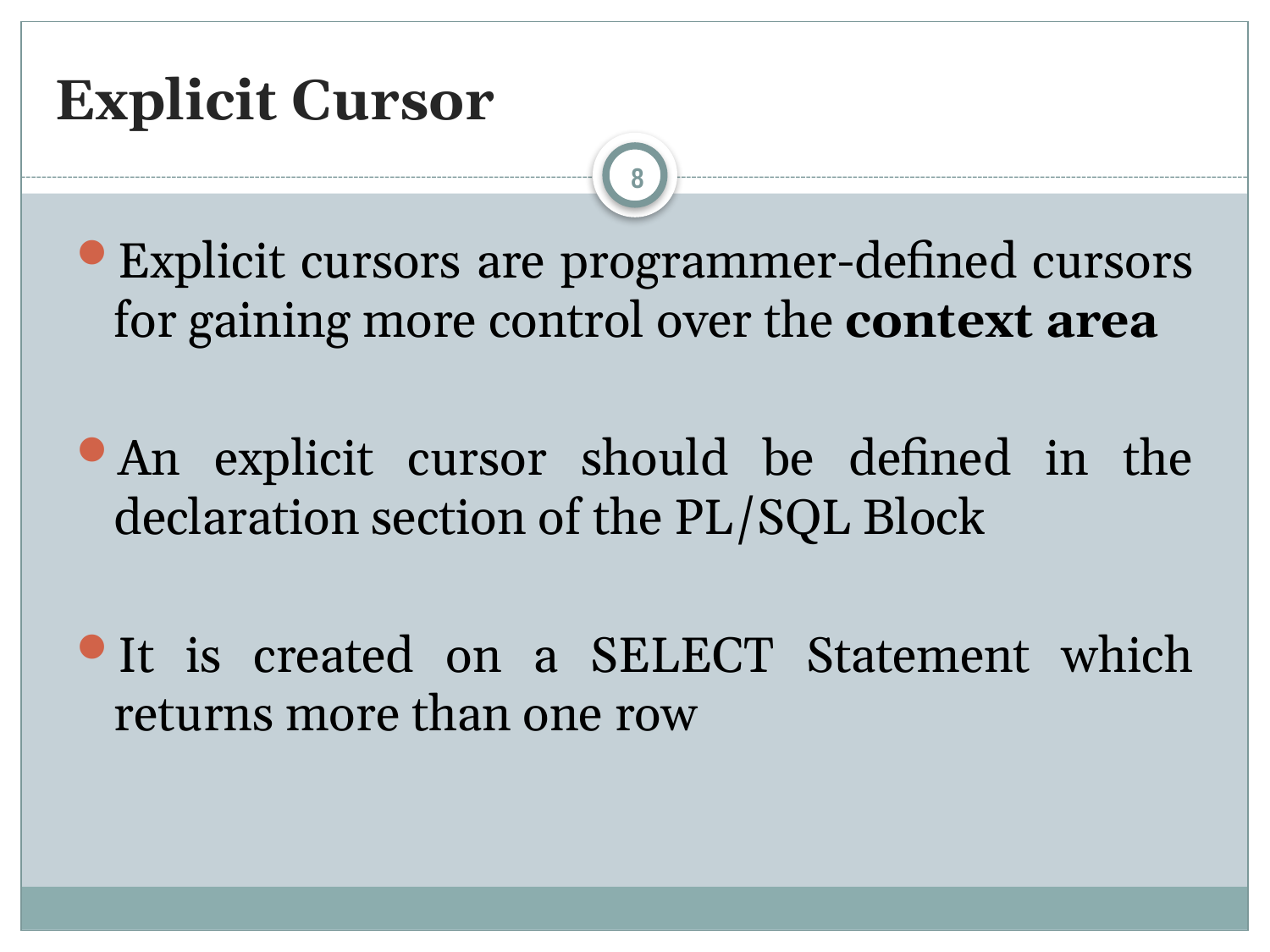

# Explicit Cursor
8
Explicit cursors are programmer-defined cursors for gaining more control over the context area

An explicit cursor should be defined in the declaration section of the PL/SQL Block

It is created on a SELECT Statement which returns more than one row